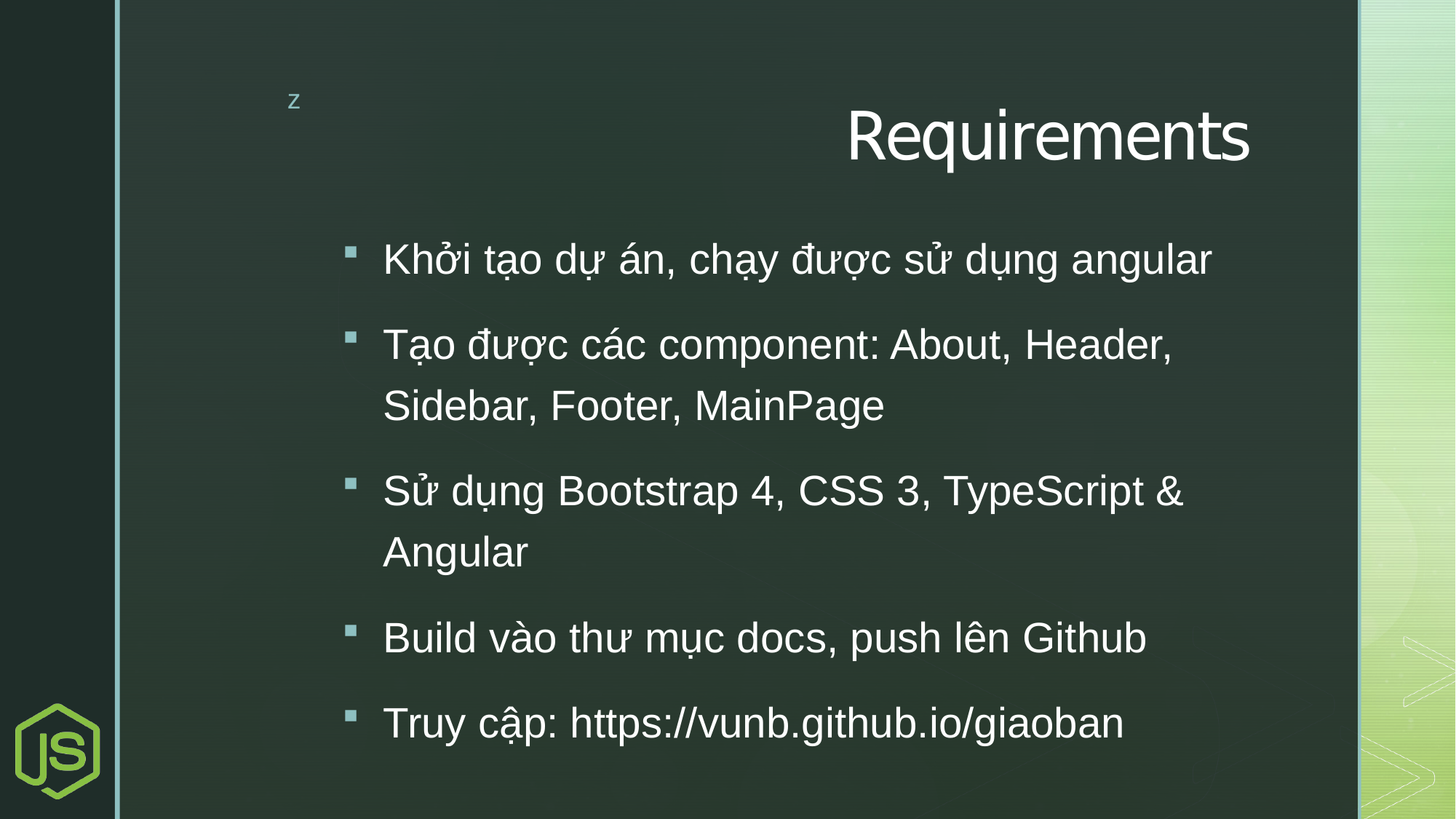

# Requirements
Khởi tạo dự án, chạy được sử dụng angular
Tạo được các component: About, Header, Sidebar, Footer, MainPage
Sử dụng Bootstrap 4, CSS 3, TypeScript & Angular
Build vào thư mục docs, push lên Github
Truy cập: https://vunb.github.io/giaoban